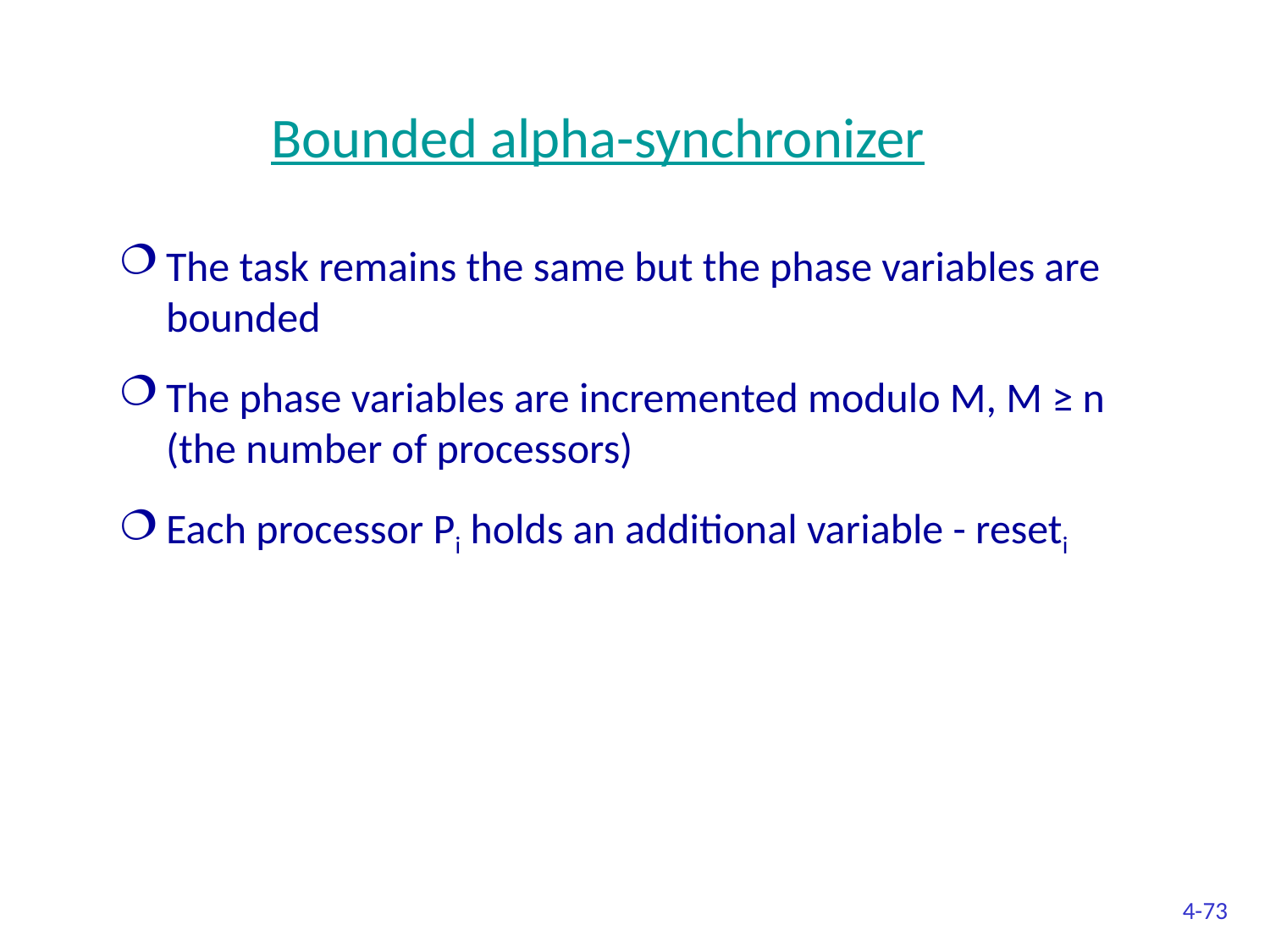

Bounded alpha-synchronizer

The task remains the same but the phase variables are bounded
The phase variables are incremented modulo M, M ≥ n (the number of processors)
Each processor Pi holds an additional variable - reseti
4-73